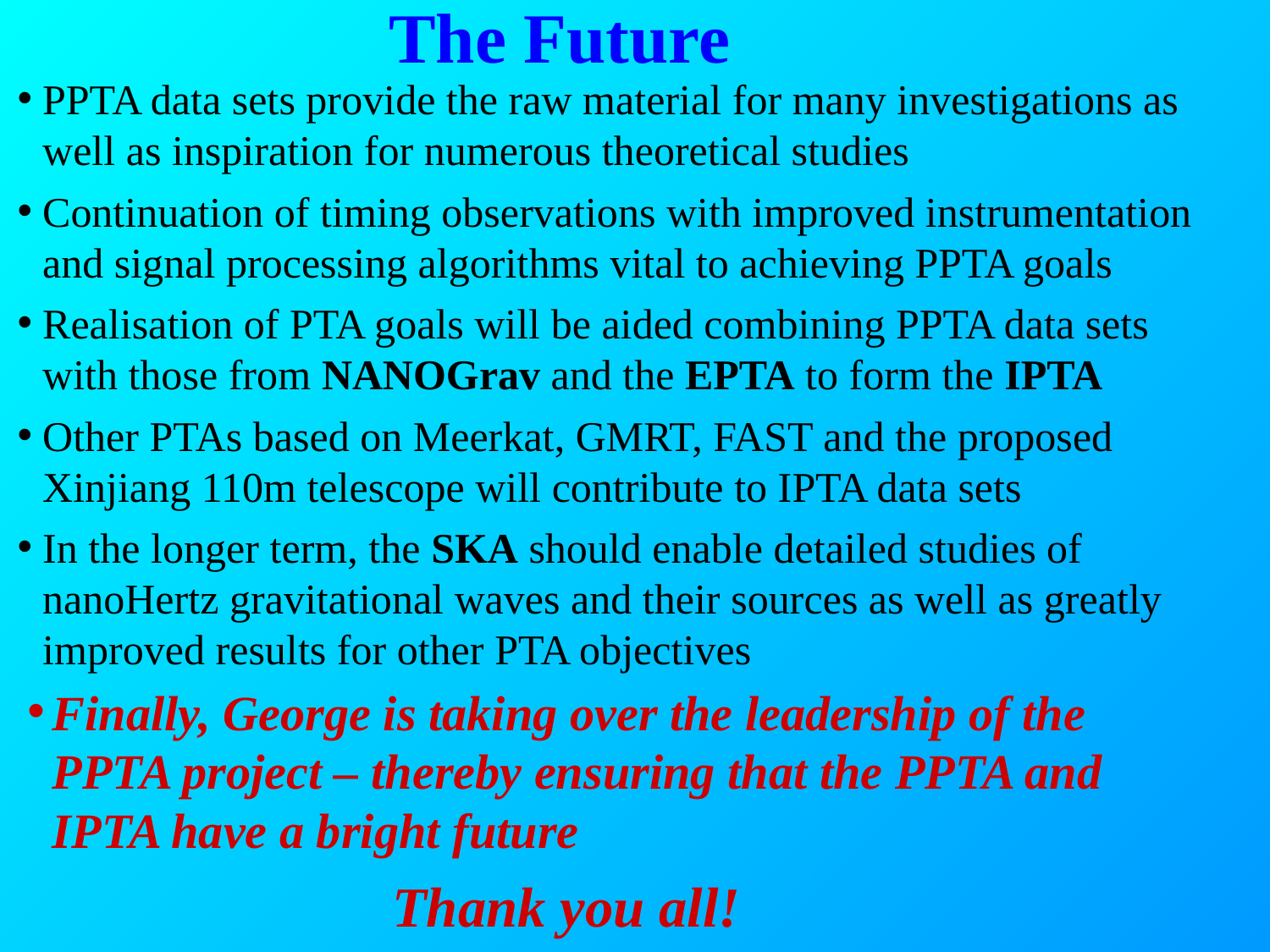

The Future
PPTA data sets provide the raw material for many investigations as well as inspiration for numerous theoretical studies
Continuation of timing observations with improved instrumentation and signal processing algorithms vital to achieving PPTA goals
Realisation of PTA goals will be aided combining PPTA data sets with those from NANOGrav and the EPTA to form the IPTA
Other PTAs based on Meerkat, GMRT, FAST and the proposed Xinjiang 110m telescope will contribute to IPTA data sets
In the longer term, the SKA should enable detailed studies of nanoHertz gravitational waves and their sources as well as greatly improved results for other PTA objectives
Finally, George is taking over the leadership of the PPTA project – thereby ensuring that the PPTA and IPTA have a bright future
Thank you all!